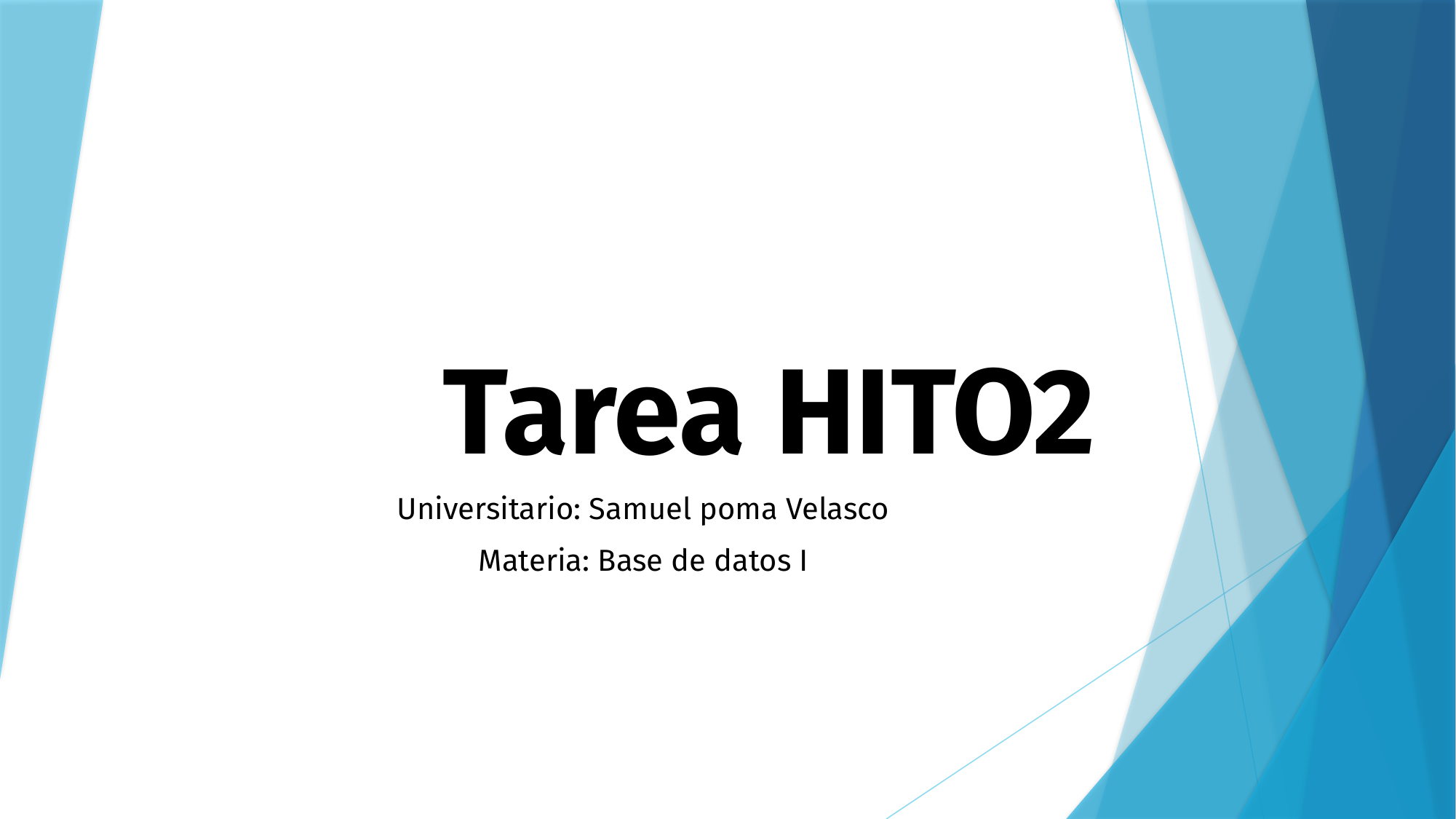

# Tarea HITO2
Universitario: Samuel poma Velasco
Materia: Base de datos I